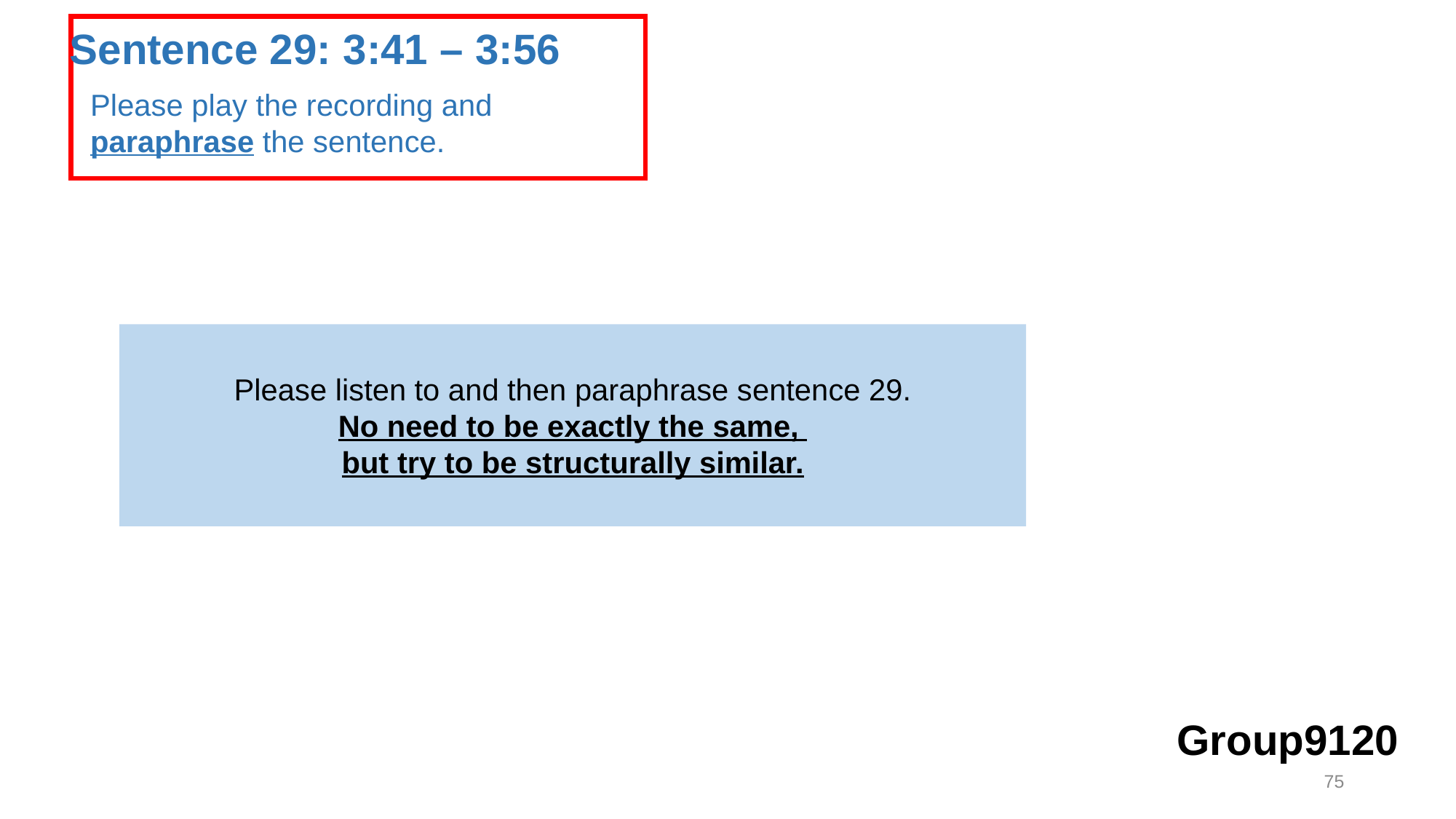

Sentence 29: 3:41 – 3:56
Please play the recording and paraphrase the sentence.
Please listen to and then paraphrase sentence 29.
No need to be exactly the same,
but try to be structurally similar.
Group9120
75